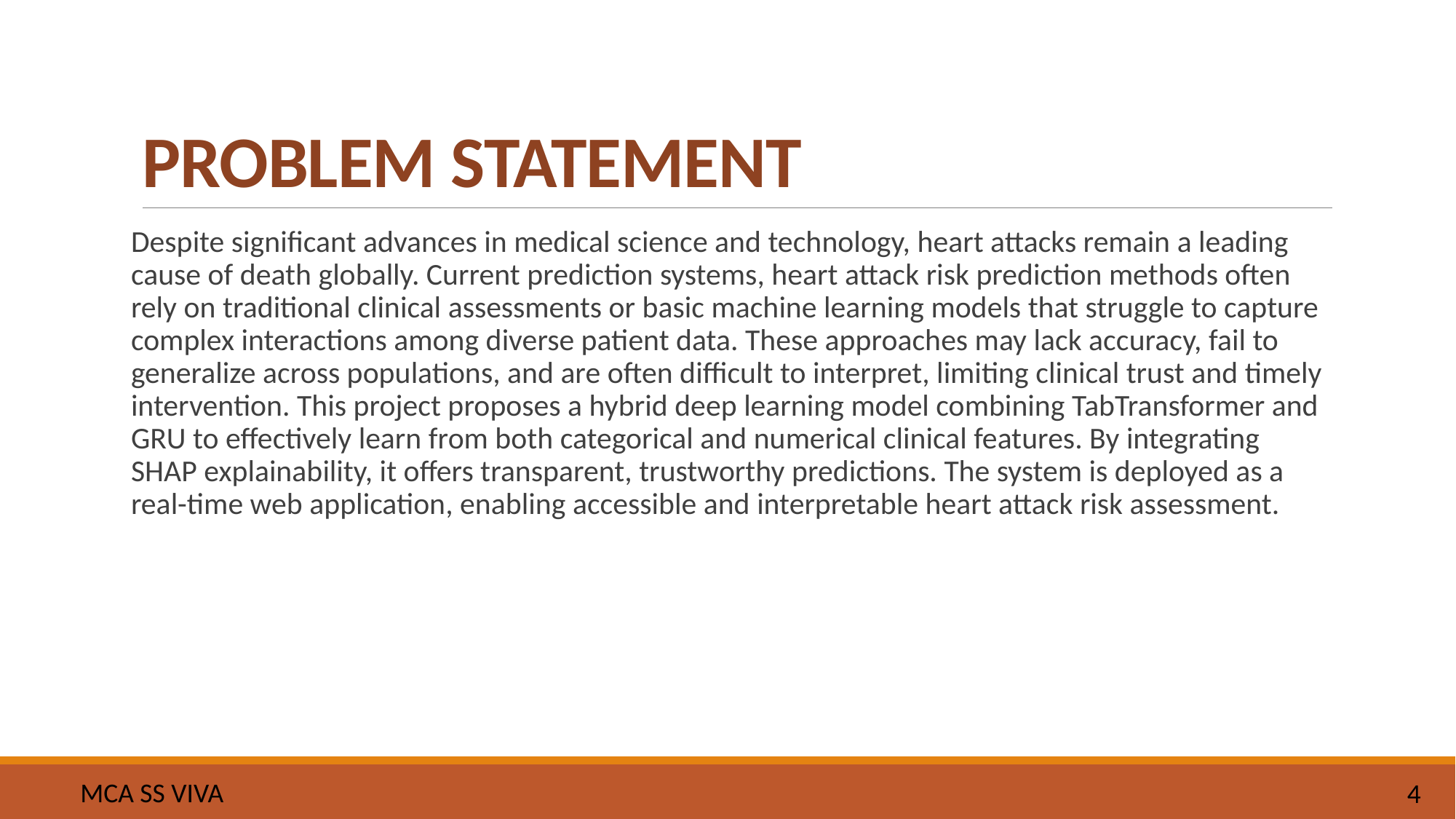

# PROBLEM STATEMENT
Despite significant advances in medical science and technology, heart attacks remain a leading cause of death globally. Current prediction systems, heart attack risk prediction methods often rely on traditional clinical assessments or basic machine learning models that struggle to capture complex interactions among diverse patient data. These approaches may lack accuracy, fail to generalize across populations, and are often difficult to interpret, limiting clinical trust and timely intervention. This project proposes a hybrid deep learning model combining TabTransformer and GRU to effectively learn from both categorical and numerical clinical features. By integrating SHAP explainability, it offers transparent, trustworthy predictions. The system is deployed as a real-time web application, enabling accessible and interpretable heart attack risk assessment.

MCA SS VIVA
4